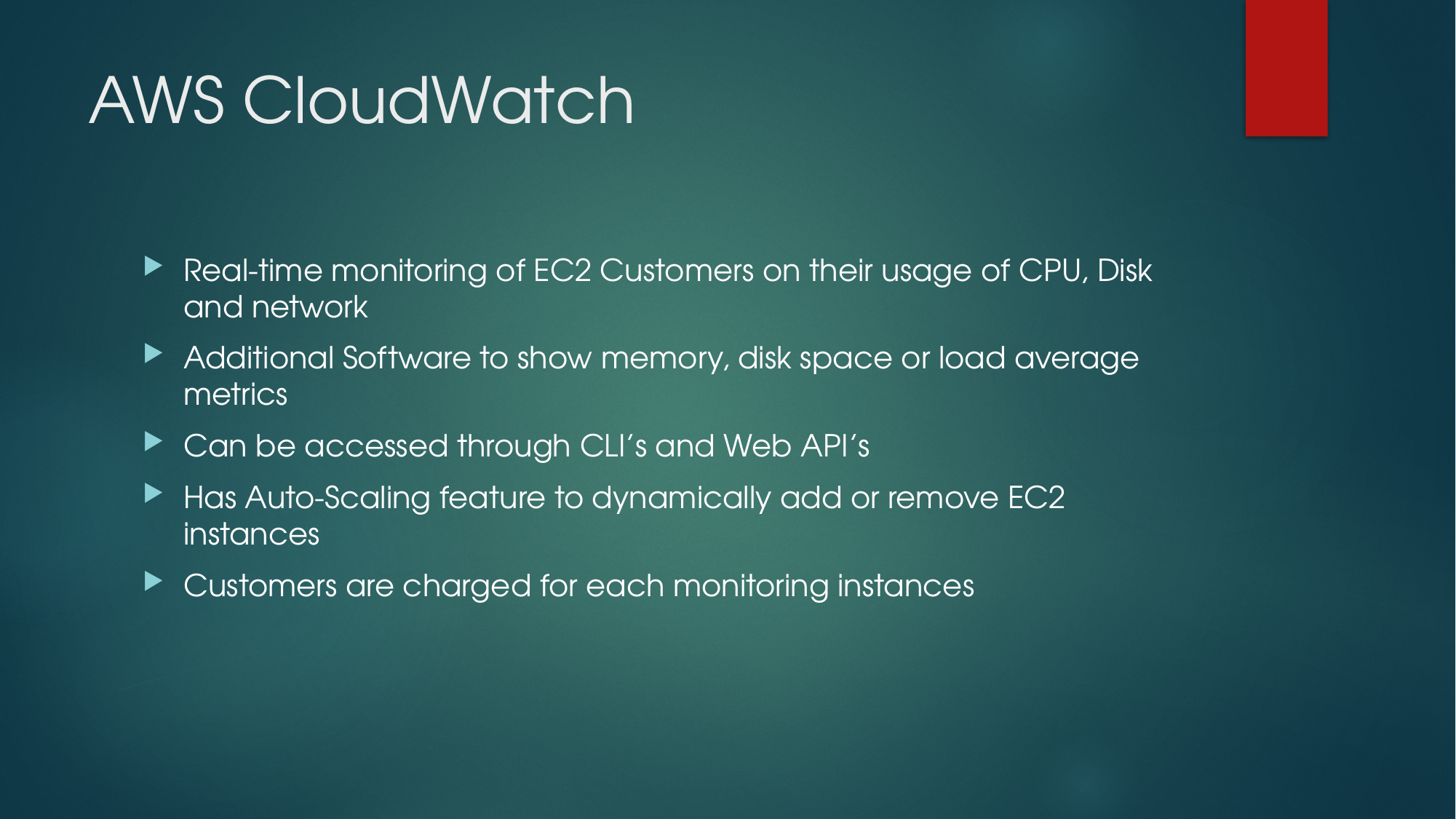

# AWS CloudWatch
Real-time monitoring of EC2 Customers on their usage of CPU, Disk and network
Additional Software to show memory, disk space or load average metrics
Can be accessed through CLI’s and Web API’s
Has Auto-Scaling feature to dynamically add or remove EC2 instances
Customers are charged for each monitoring instances